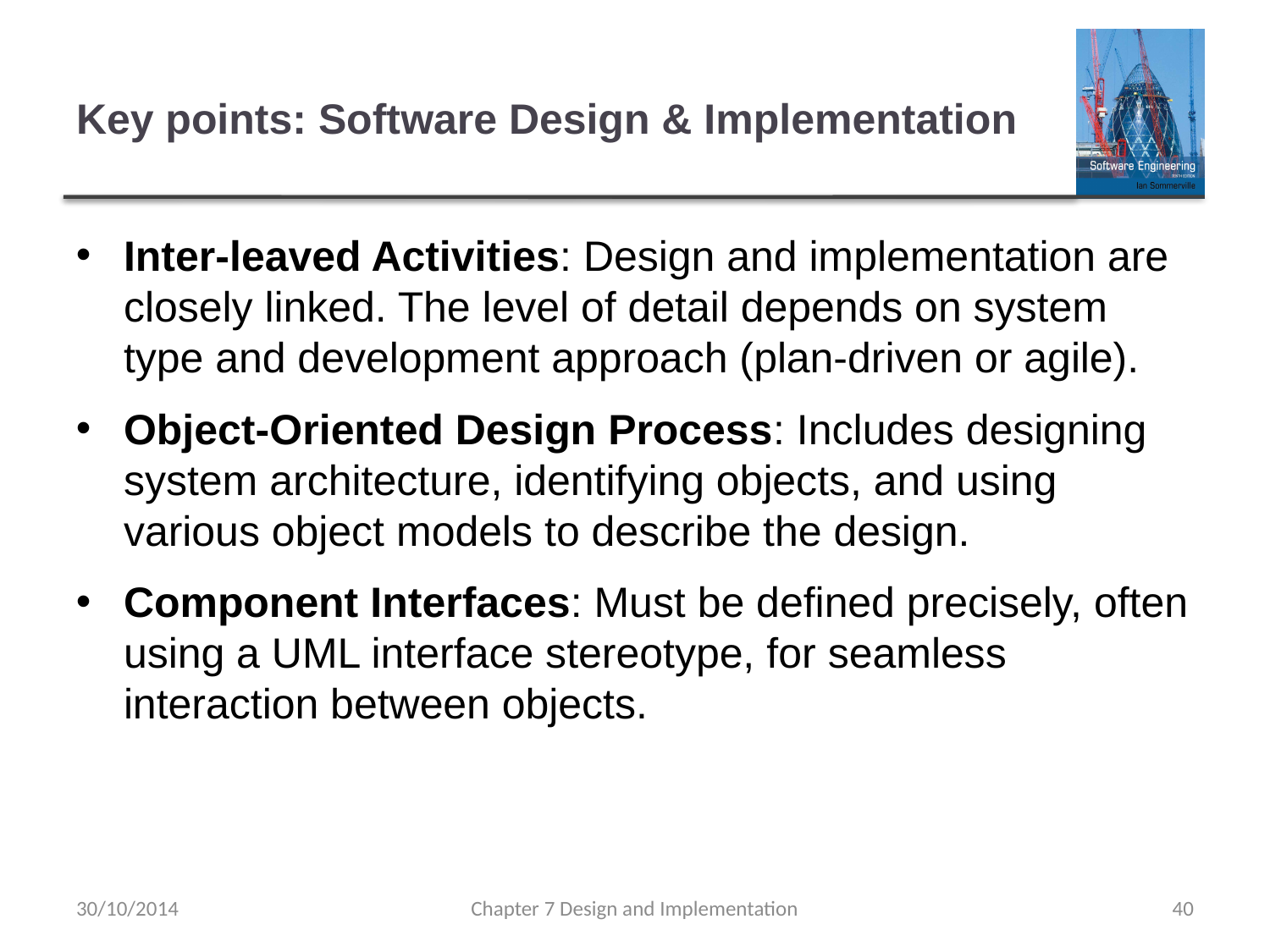

# Key points: Software Design & Implementation
Inter-leaved Activities: Design and implementation are closely linked. The level of detail depends on system type and development approach (plan-driven or agile).
Object-Oriented Design Process: Includes designing system architecture, identifying objects, and using various object models to describe the design.
Component Interfaces: Must be defined precisely, often using a UML interface stereotype, for seamless interaction between objects.

30/10/2014
Chapter 7 Design and Implementation
40